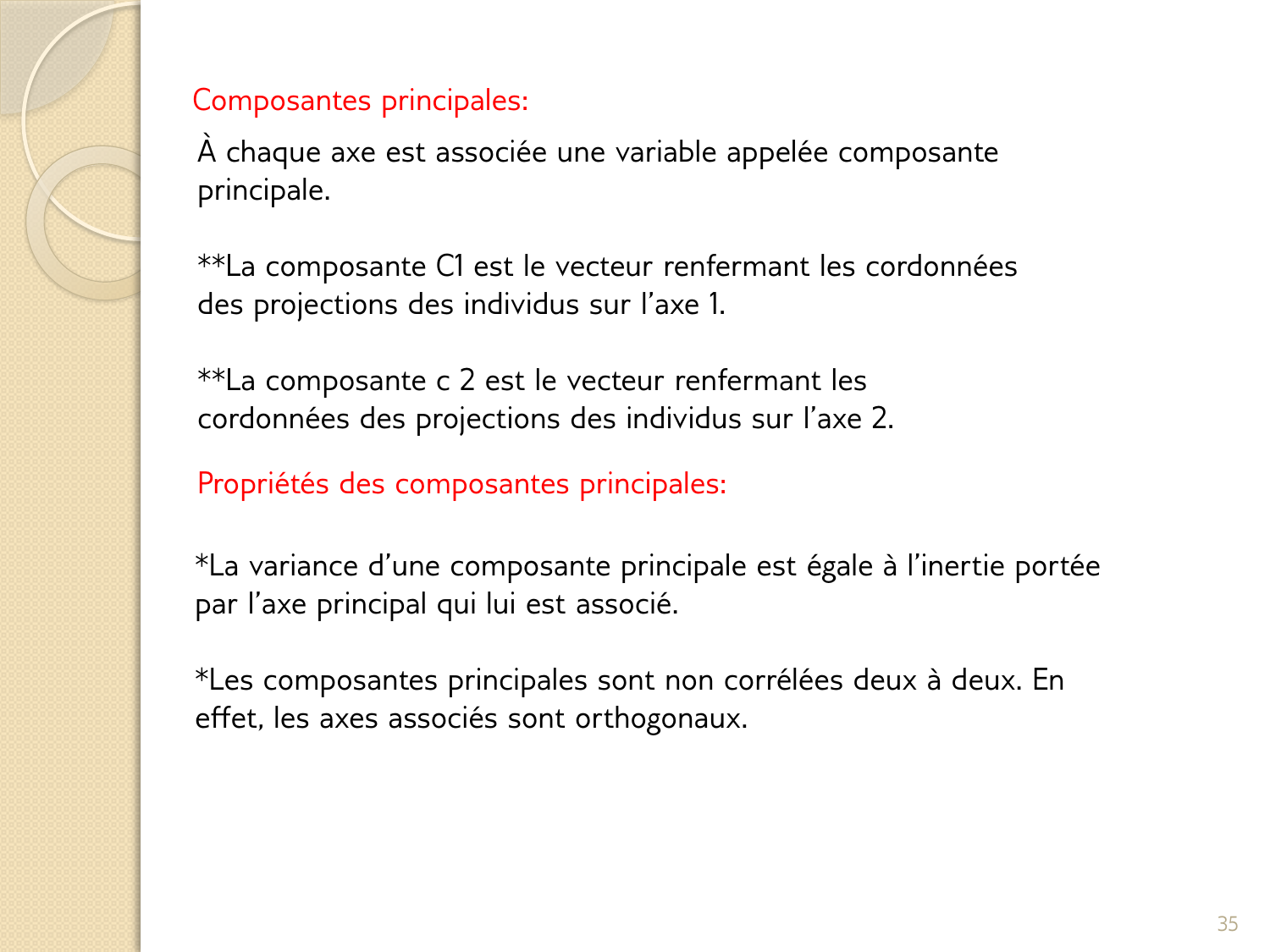

Composantes principales:
À chaque axe est associée une variable appelée composante principale.

**La composante C1 est le vecteur renfermant les cordonnées des projections des individus sur l’axe 1.

**La composante c 2 est le vecteur renfermant les cordonnées des projections des individus sur l’axe 2.
Propriétés des composantes principales:
*La variance d’une composante principale est égale à l’inertie portée par l’axe principal qui lui est associé.

*Les composantes principales sont non corrélées deux à deux. En effet, les axes associés sont orthogonaux.
35